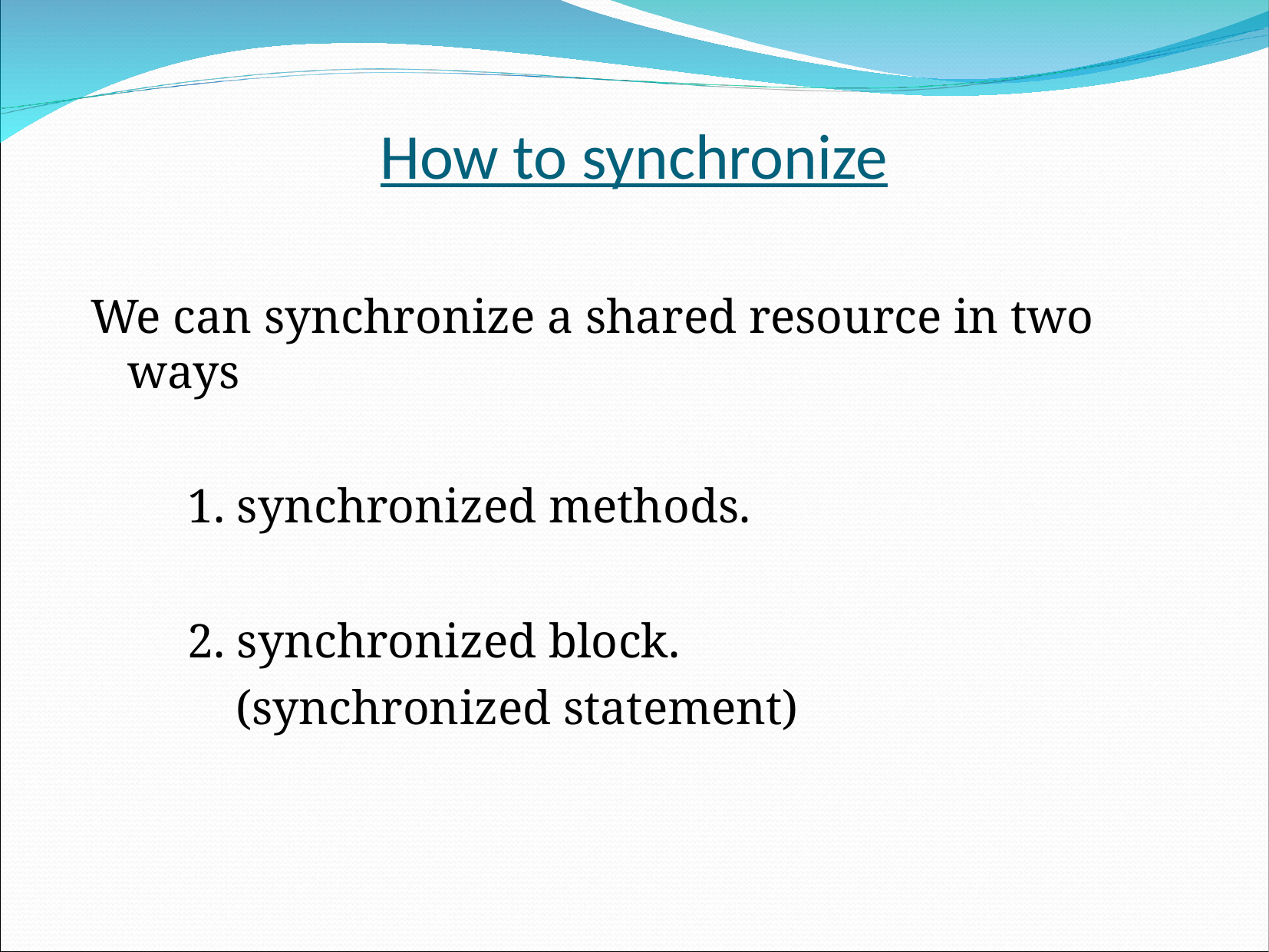

How to synchronize

We can synchronize a shared resource in two ways

        1. synchronized methods.

        2. synchronized block.
            (synchronized statement)